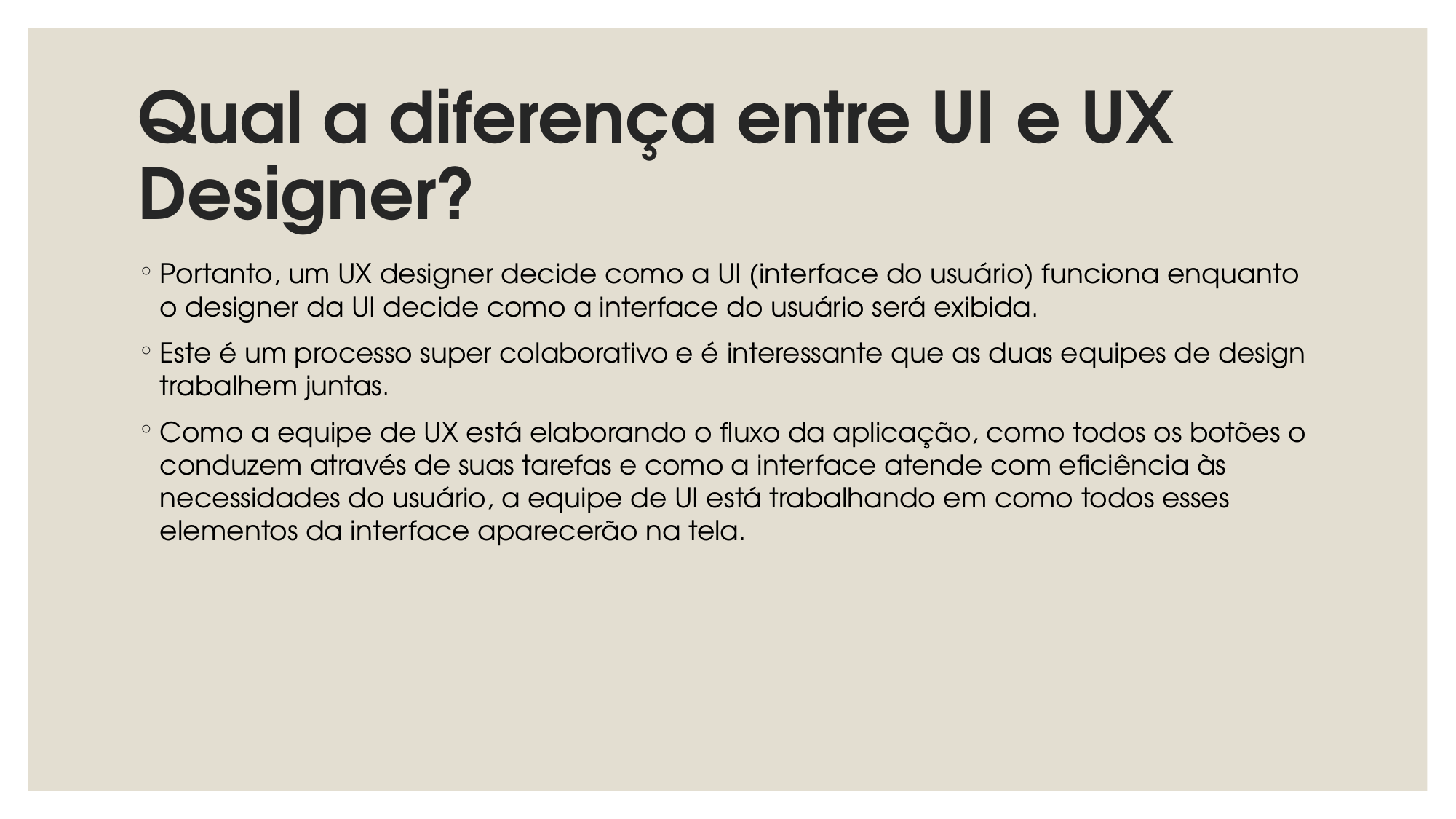

# Qual a diferença entre UI e UX Designer?
Portanto, um UX designer decide como a UI (interface do usuário) funciona enquanto o designer da UI decide como a interface do usuário será exibida.
Este é um processo super colaborativo e é interessante que as duas equipes de design trabalhem juntas.
Como a equipe de UX está elaborando o fluxo da aplicação, como todos os botões o conduzem através de suas tarefas e como a interface atende com eficiência às necessidades do usuário, a equipe de UI está trabalhando em como todos esses elementos da interface aparecerão na tela.